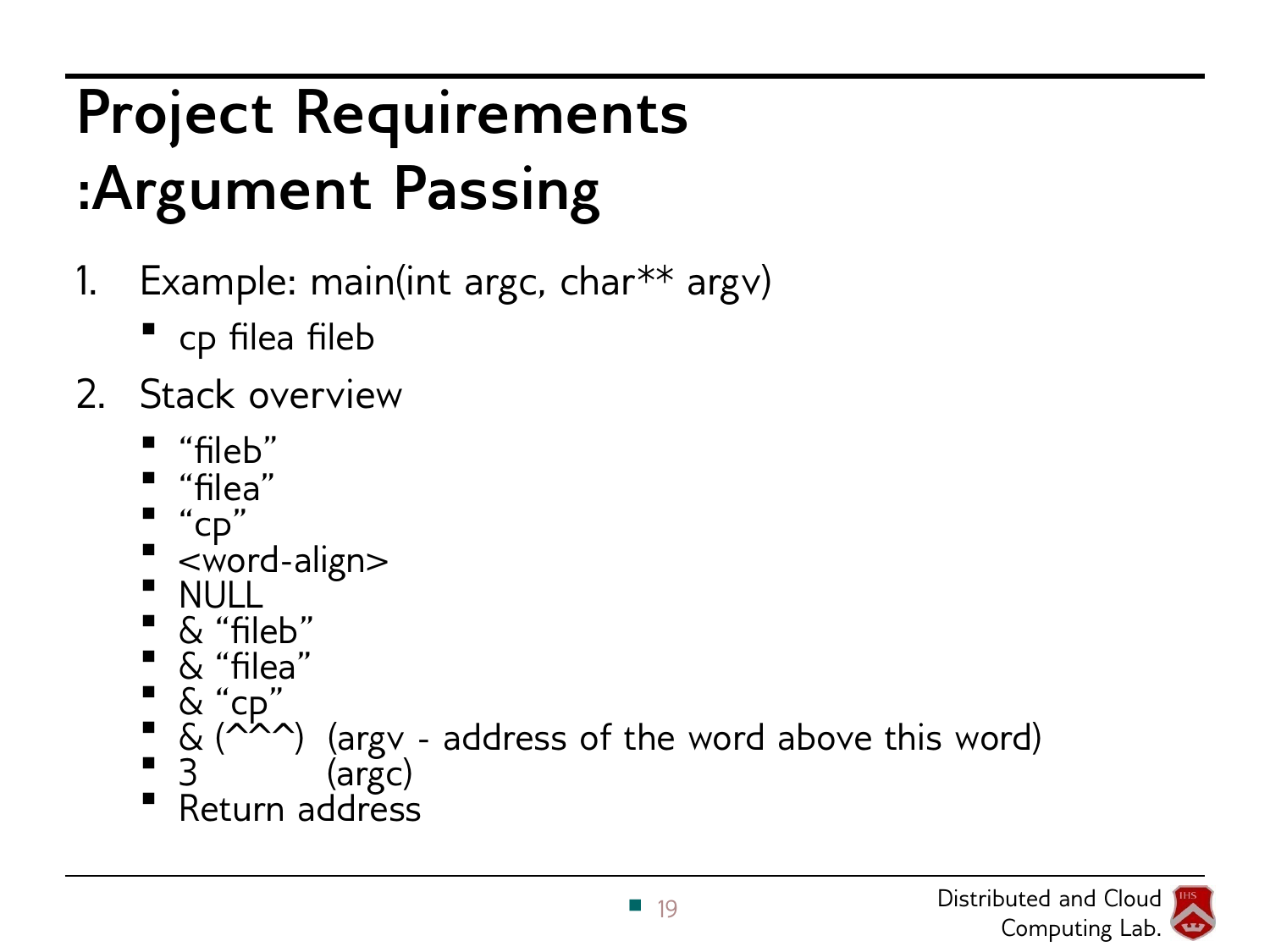

# Project Requirements :Argument Passing
Example: main(int argc, char** argv)
cp filea fileb
Stack overview
“fileb”
“filea”
“cp”
<word-align>
NULL
& “fileb”
& “filea”
& “cp”
& (^^^)  (argv - address of the word above this word)
3           (argc)
Return address

19